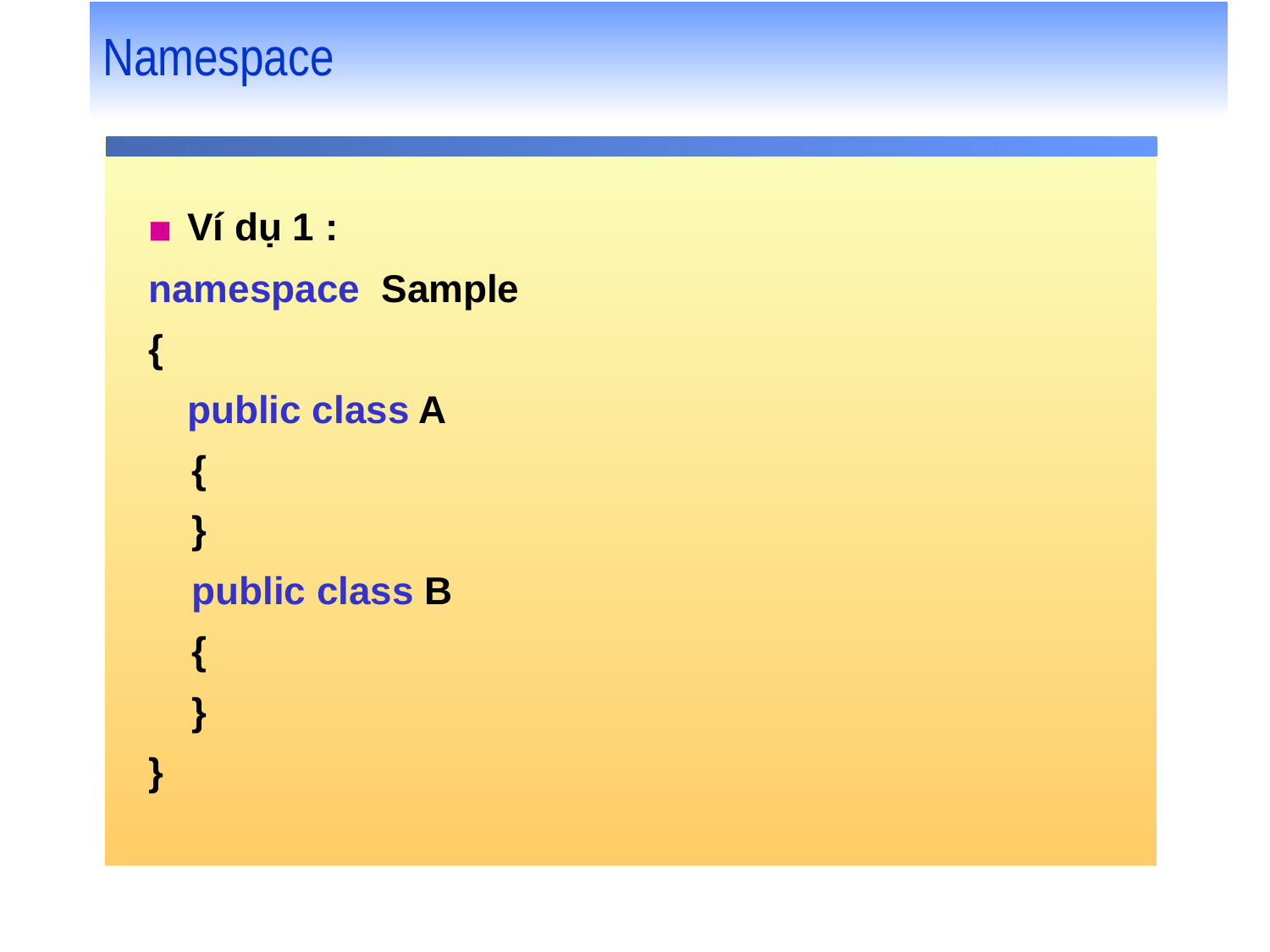

# Namespace
Ví dụ 1 :
namespace  Sample
{
	public class A
    {
    }
    public class B
    {
    }
}